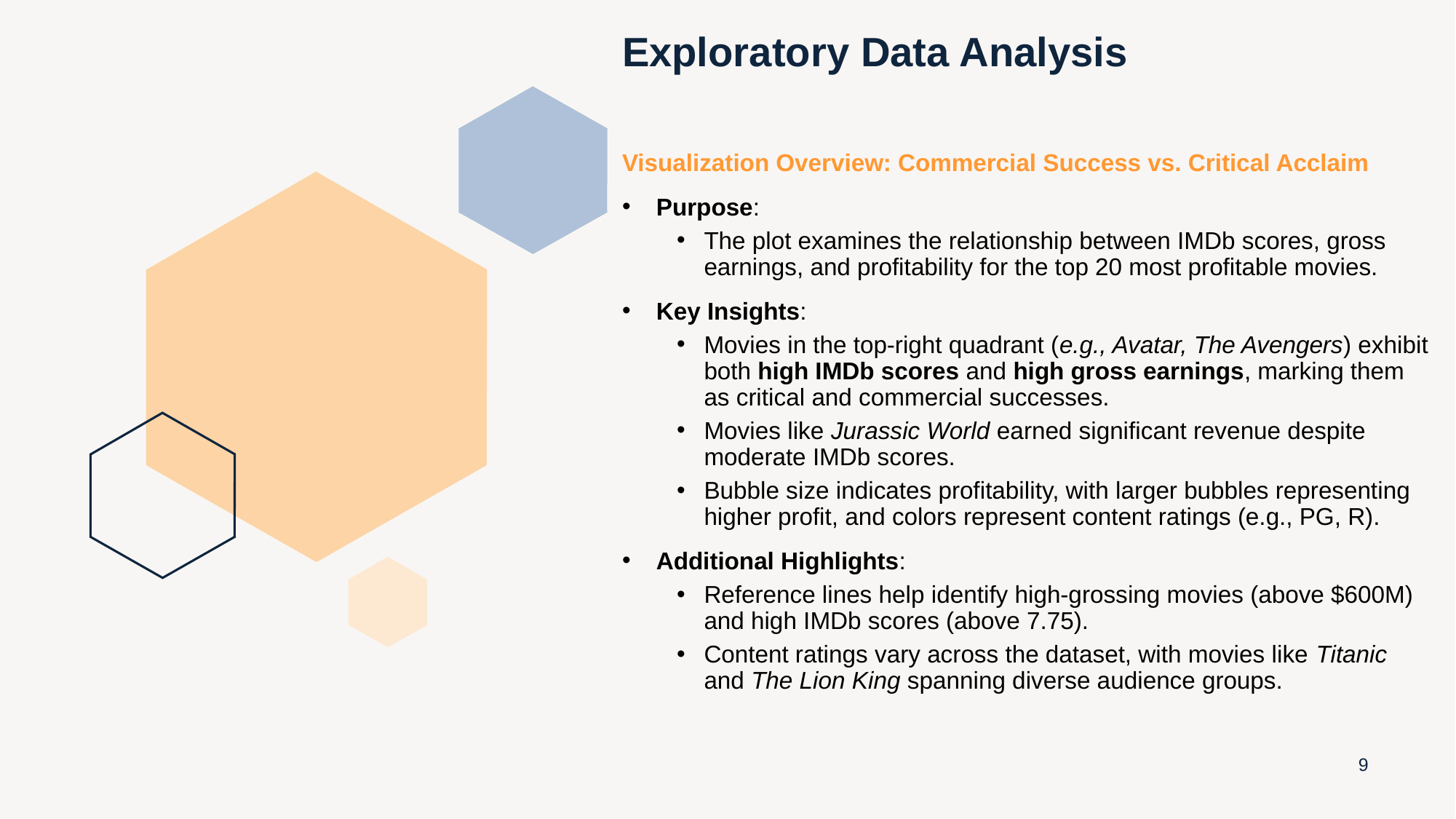

# Exploratory Data Analysis
Visualization Overview: Commercial Success vs. Critical Acclaim
Purpose:
The plot examines the relationship between IMDb scores, gross earnings, and profitability for the top 20 most profitable movies.
Key Insights:
Movies in the top-right quadrant (e.g., Avatar, The Avengers) exhibit both high IMDb scores and high gross earnings, marking them as critical and commercial successes.
Movies like Jurassic World earned significant revenue despite moderate IMDb scores.
Bubble size indicates profitability, with larger bubbles representing higher profit, and colors represent content ratings (e.g., PG, R).
Additional Highlights:
Reference lines help identify high-grossing movies (above $600M) and high IMDb scores (above 7.75).
Content ratings vary across the dataset, with movies like Titanic and The Lion King spanning diverse audience groups.

9